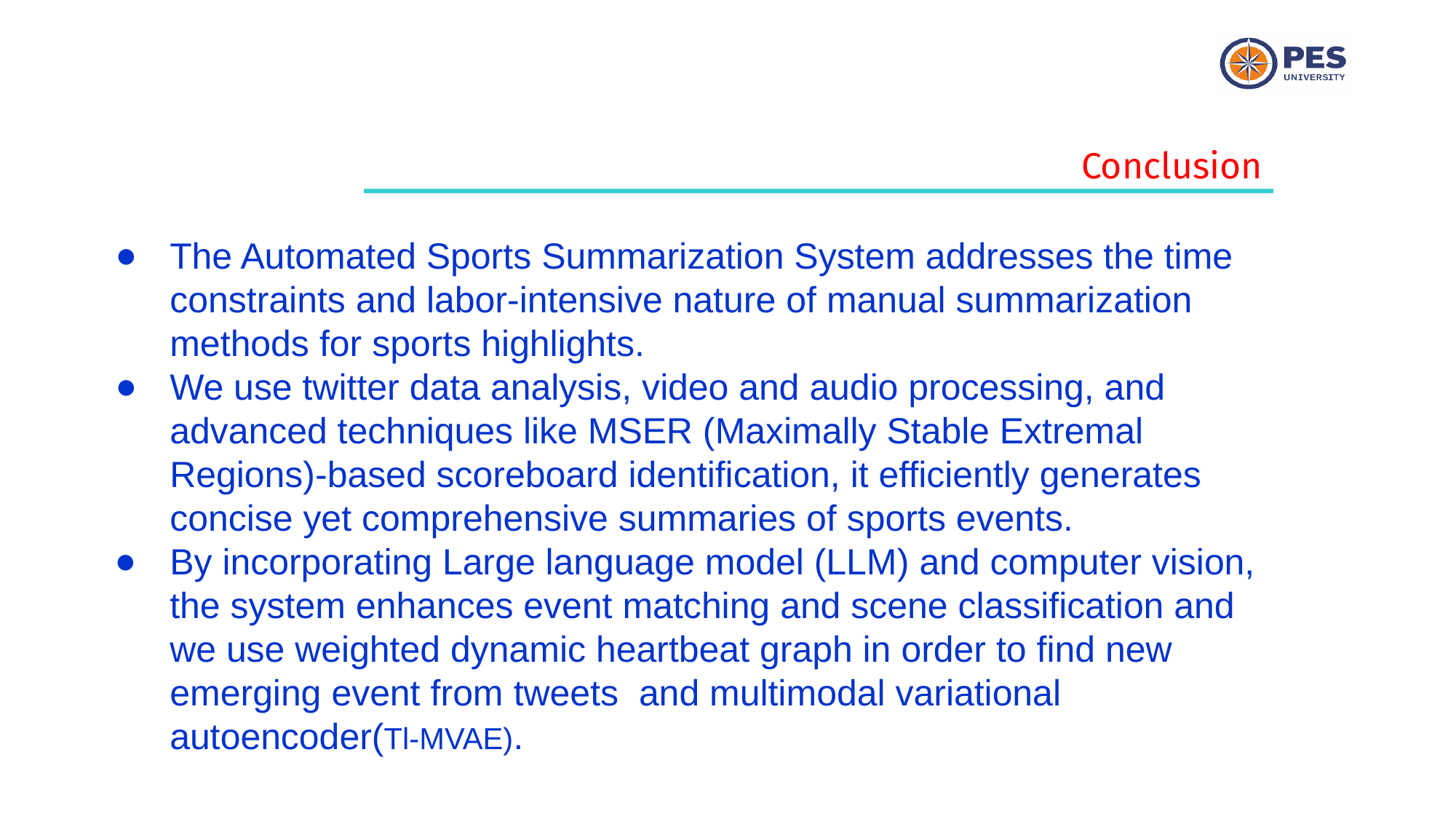

Conclusion

The Automated Sports Summarization System addresses the time constraints and labor-intensive nature of manual summarization methods for sports highlights.
We use twitter data analysis, video and audio processing, and advanced techniques like MSER (Maximally Stable Extremal Regions)-based scoreboard identification, it efficiently generates concise yet comprehensive summaries of sports events.
By incorporating Large language model (LLM) and computer vision, the system enhances event matching and scene classification and  we use weighted dynamic heartbeat graph in order to find new emerging event from tweets  and multimodal variational autoencoder(Tl-MVAE).